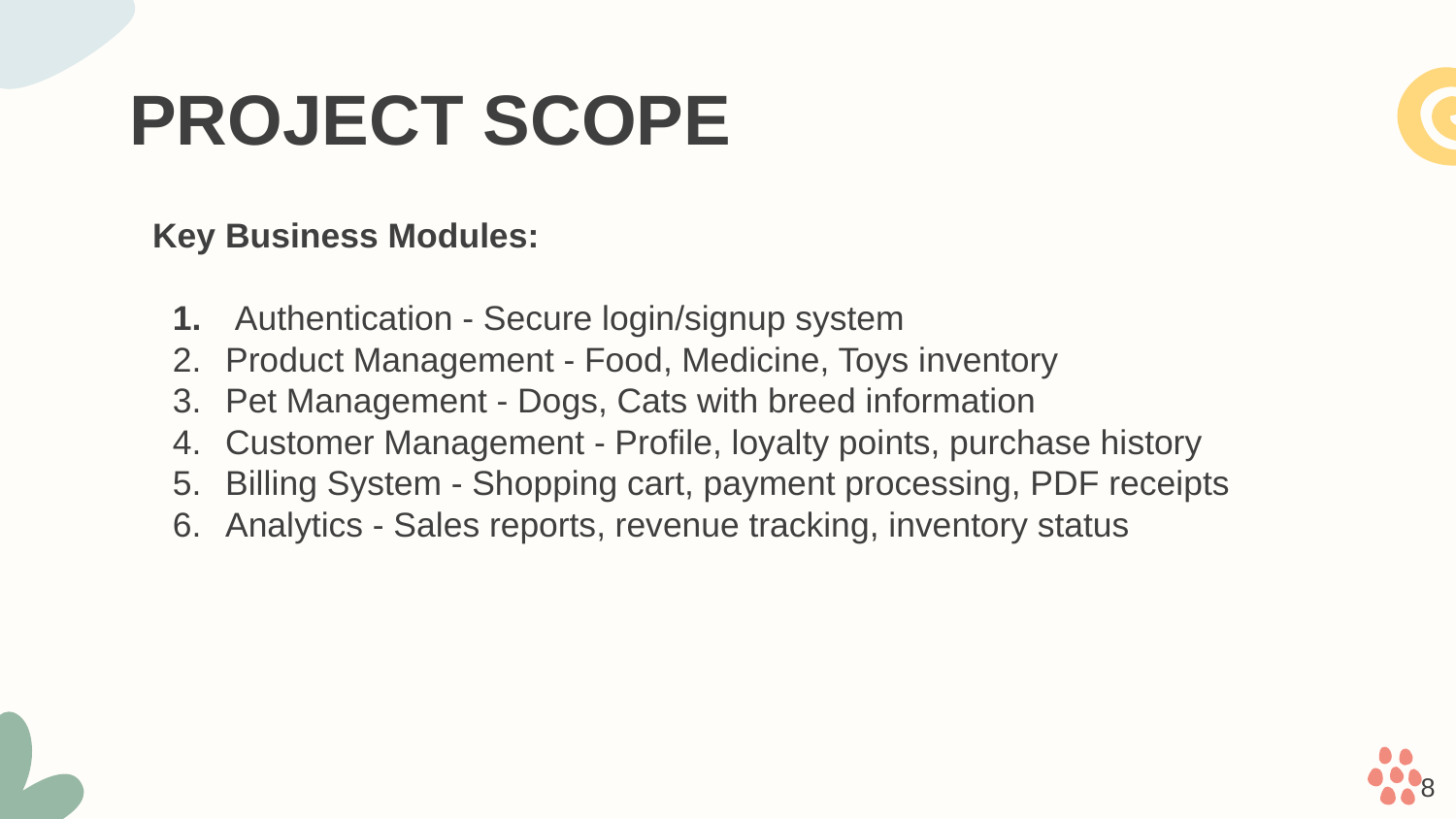

# PROJECT SCOPE
Key Business Modules:

 Authentication - Secure login/signup system
Product Management - Food, Medicine, Toys inventory
Pet Management - Dogs, Cats with breed information
Customer Management - Profile, loyalty points, purchase history
Billing System - Shopping cart, payment processing, PDF receipts
Analytics - Sales reports, revenue tracking, inventory status
8